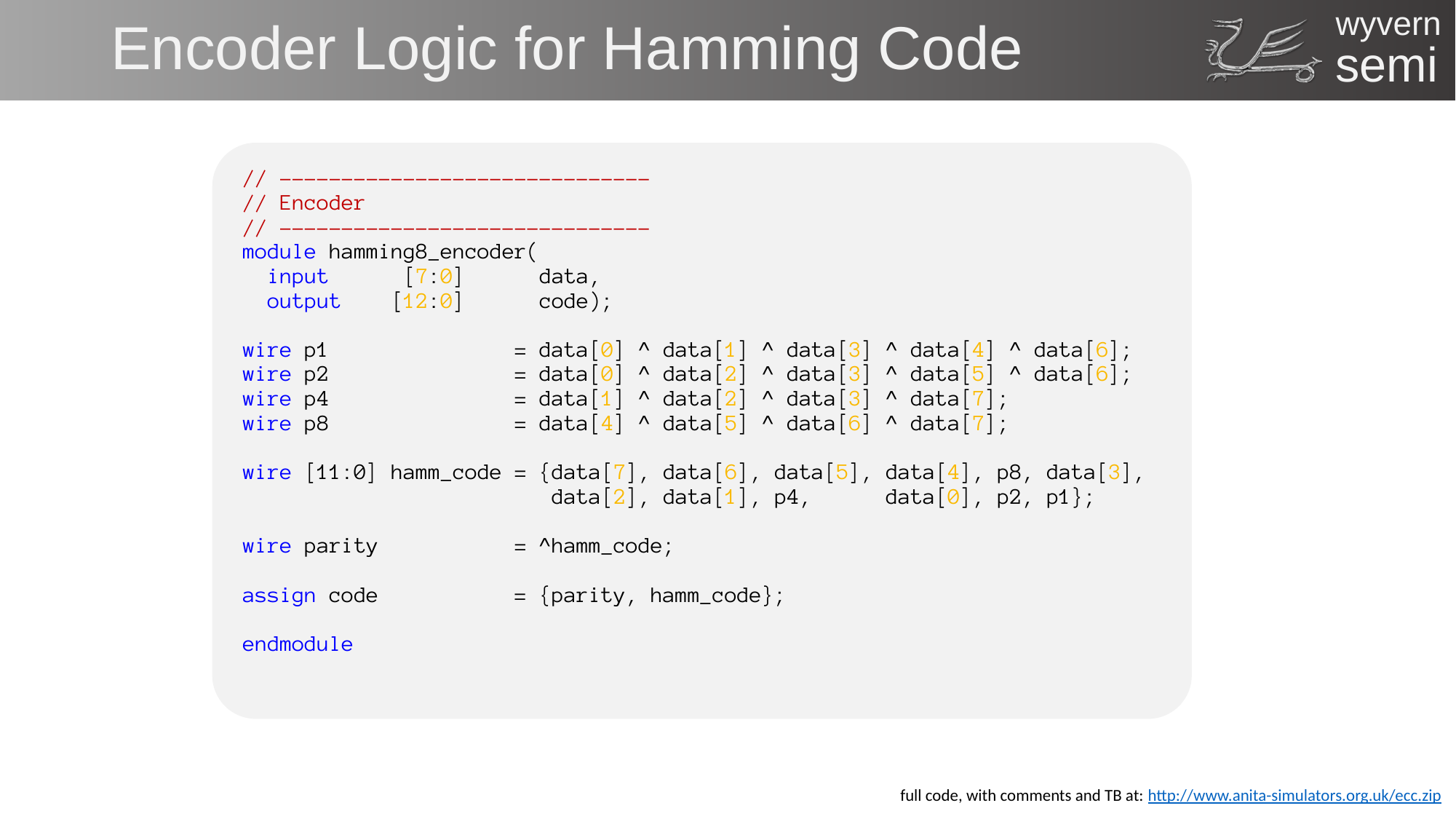

# Encoder Logic for Hamming Code

// ------------------------------
// Encoder
// ------------------------------
module hamming8_encoder(
  input      [7:0]      data,
  output    [12:0]      code);
wire p1               = data[0] ^ data[1] ^ data[3] ^ data[4] ^ data[6];
wire p2               = data[0] ^ data[2] ^ data[3] ^ data[5] ^ data[6];
wire p4               = data[1] ^ data[2] ^ data[3] ^ data[7];
wire p8               = data[4] ^ data[5] ^ data[6] ^ data[7];
wire [11:0] hamm_code = {data[7], data[6], data[5], data[4], p8, data[3],
                         data[2], data[1], p4,      data[0], p2, p1};
wire parity           = ^hamm_code;
assign code           = {parity, hamm_code};
endmodule
full code, with comments and TB at: http://www.anita-simulators.org.uk/ecc.zip